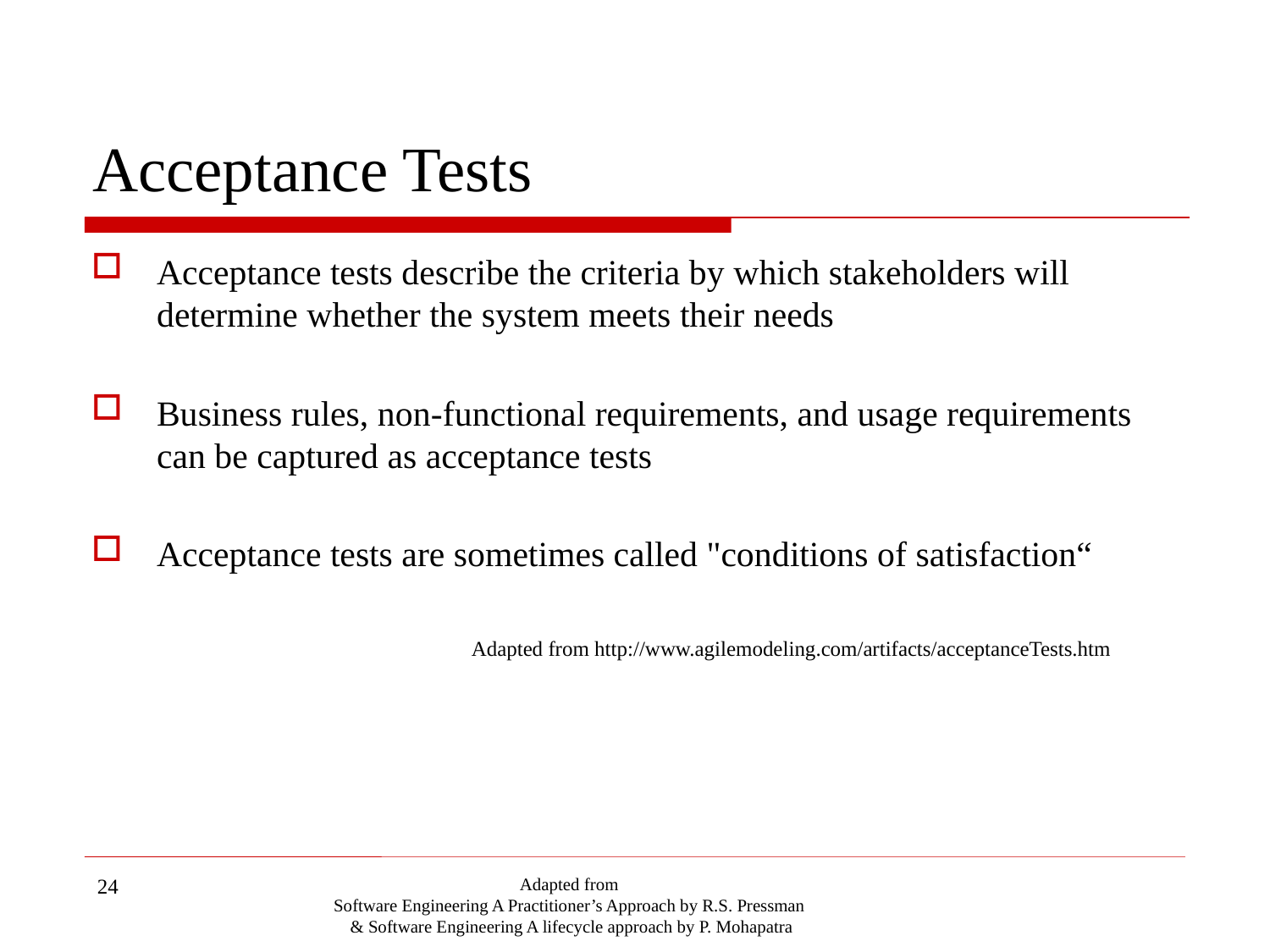

# Acceptance Tests
Acceptance tests describe the criteria by which stakeholders will determine whether the system meets their needs

Business rules, non-functional requirements, and usage requirements can be captured as acceptance tests

Acceptance tests are sometimes called "conditions of satisfaction“

			Adapted from http://www.agilemodeling.com/artifacts/acceptanceTests.htm
24
Adapted from
Software Engineering A Practitioner’s Approach by R.S. Pressman
& Software Engineering A lifecycle approach by P. Mohapatra